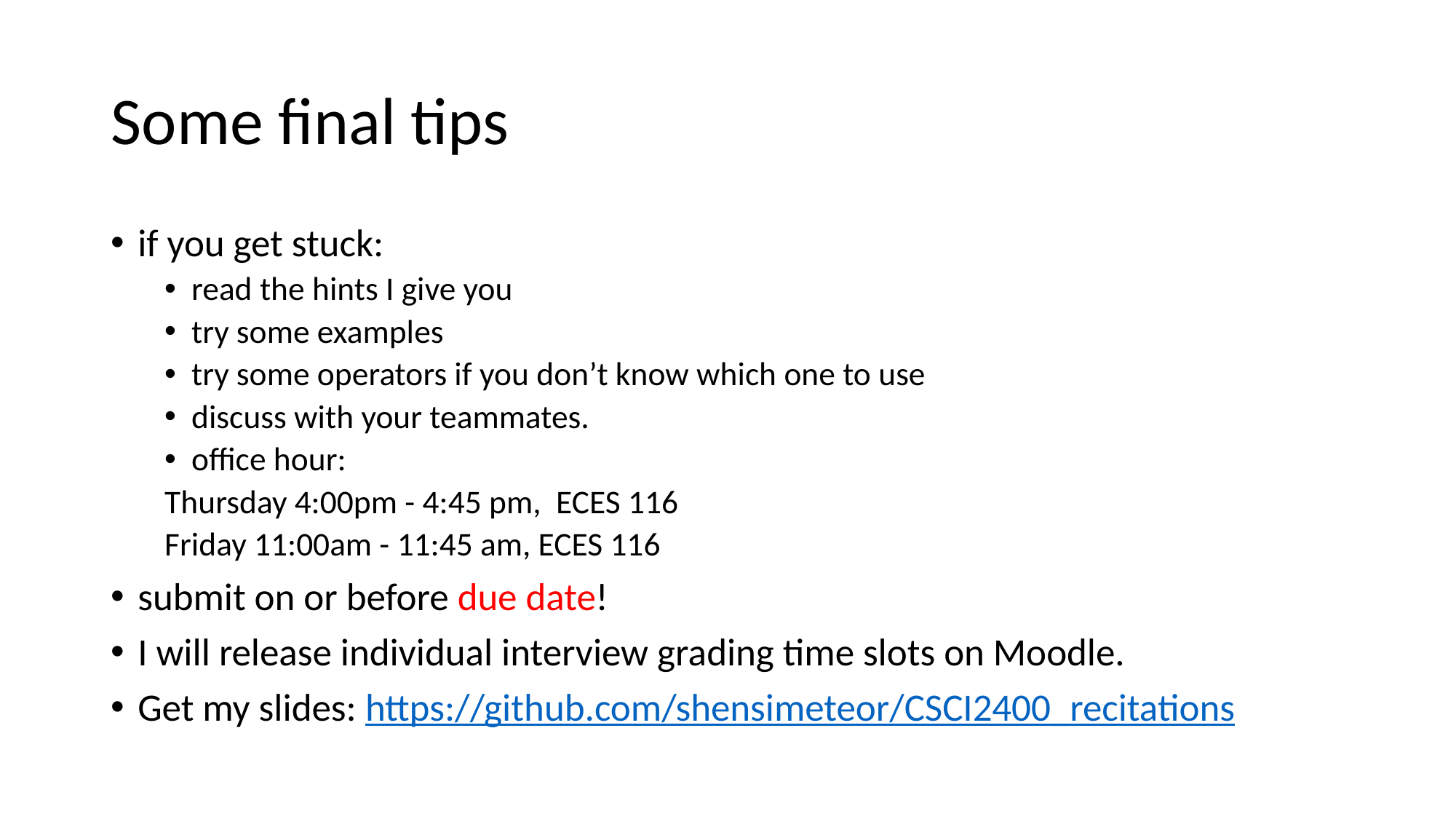

# Some final tips
if you get stuck:
read the hints I give you
try some examples
try some operators if you don’t know which one to use
discuss with your teammates.
office hour:
	Thursday 4:00pm - 4:45 pm,  ECES 116
	Friday 11:00am - 11:45 am, ECES 116
submit on or before due date!
I will release individual interview grading time slots on Moodle.
Get my slides: https://github.com/shensimeteor/CSCI2400_recitations